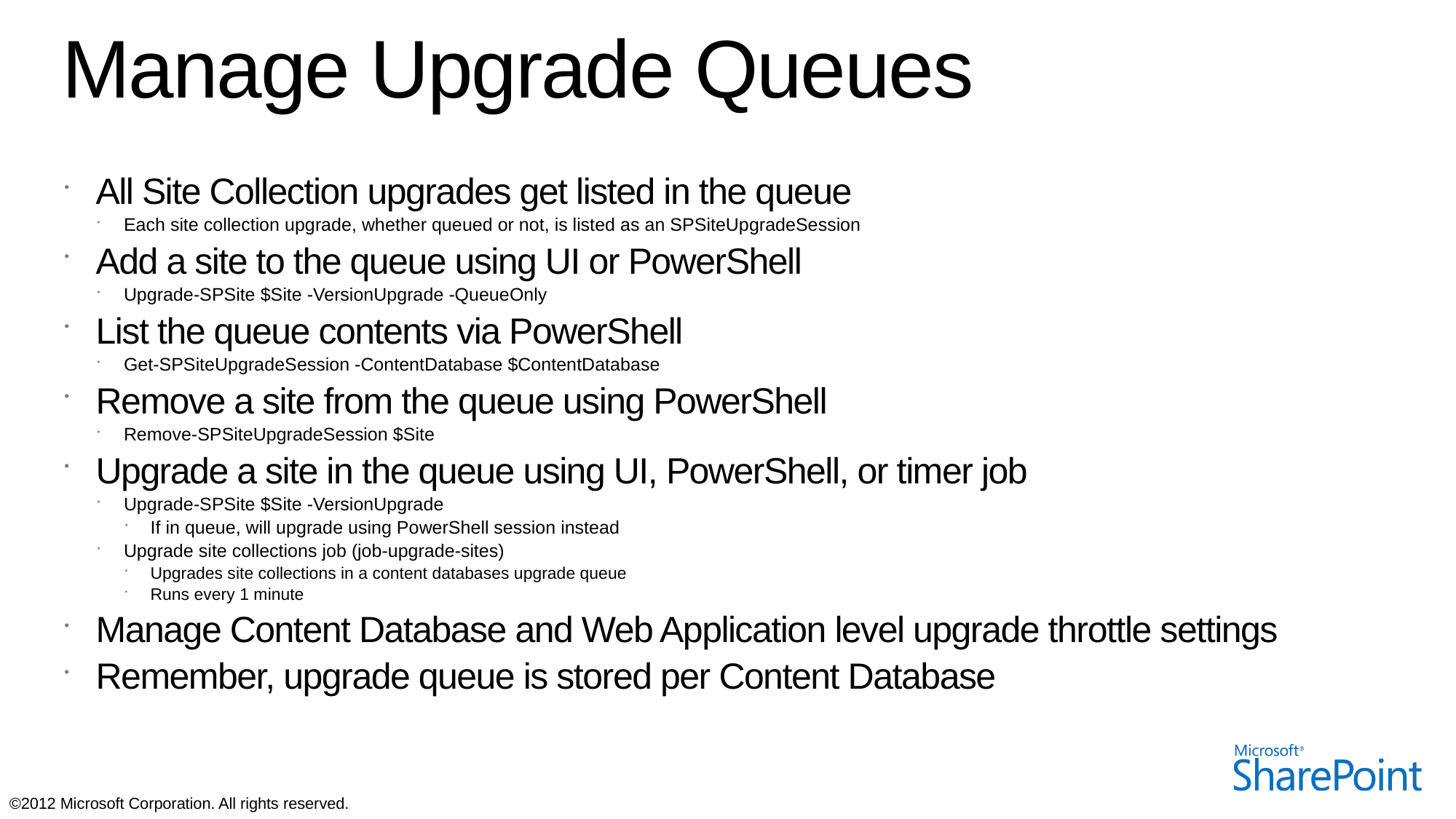

# Manage Upgrade Queues
All Site Collection upgrades get listed in the queue
Each site collection upgrade, whether queued or not, is listed as an SPSiteUpgradeSession
Add a site to the queue using UI or PowerShell
Upgrade-SPSite $Site -VersionUpgrade -QueueOnly
List the queue contents via PowerShell
Get-SPSiteUpgradeSession -ContentDatabase $ContentDatabase
Remove a site from the queue using PowerShell
Remove-SPSiteUpgradeSession $Site
Upgrade a site in the queue using UI, PowerShell, or timer job
Upgrade-SPSite $Site -VersionUpgrade
If in queue, will upgrade using PowerShell session instead
Upgrade site collections job (job-upgrade-sites)
Upgrades site collections in a content databases upgrade queue
Runs every 1 minute
Manage Content Database and Web Application level upgrade throttle settings
Remember, upgrade queue is stored per Content Database